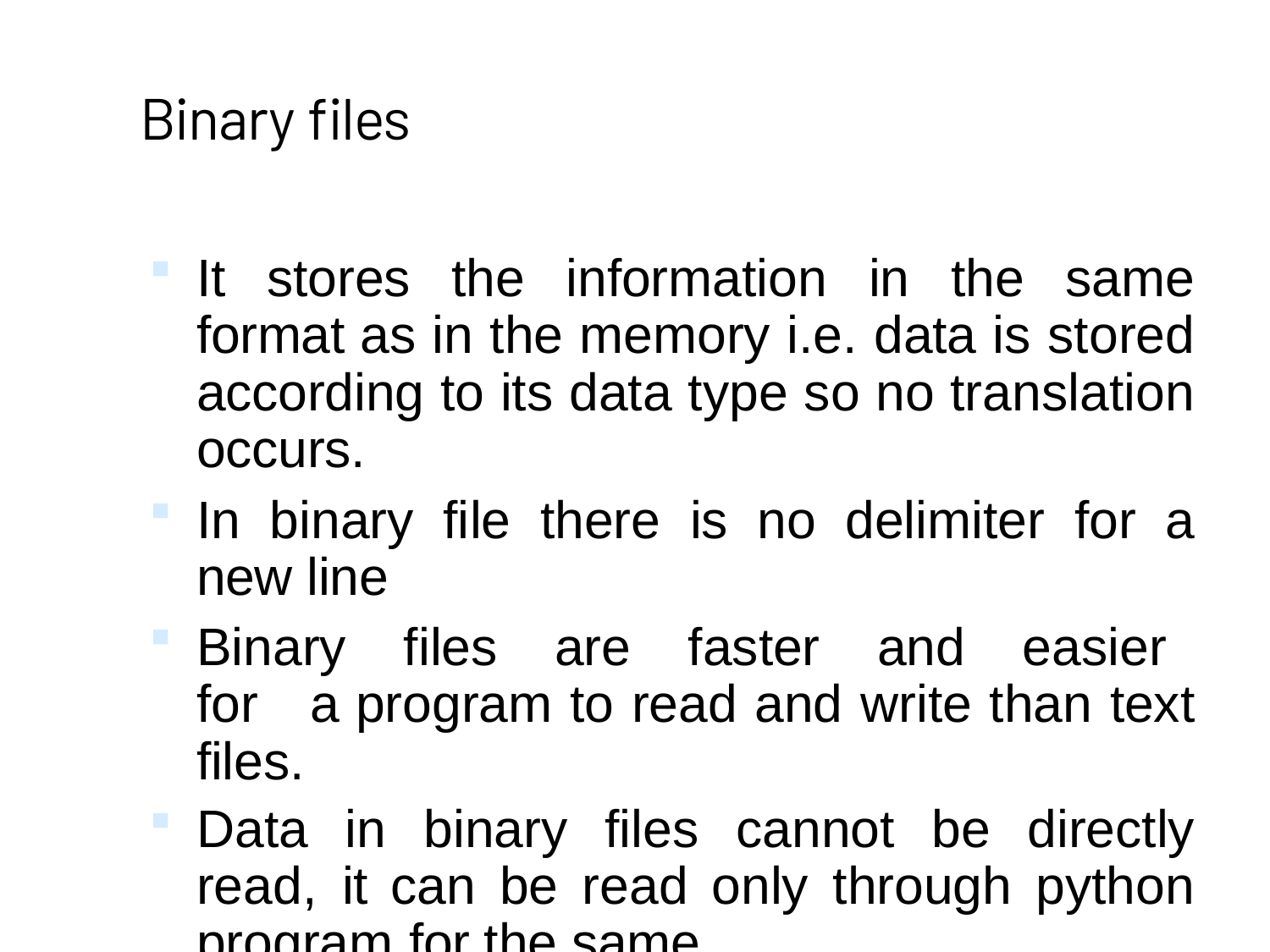

# Binary files
It stores the information in the same format as in the memory i.e. data is stored according to its data type so no translation occurs.
In binary file there is no delimiter for a new line
Binary  files  are  faster  and  easier  for  a program to read and write than text files.
Data in binary files cannot be directly read, it can be read only through python program for the same.